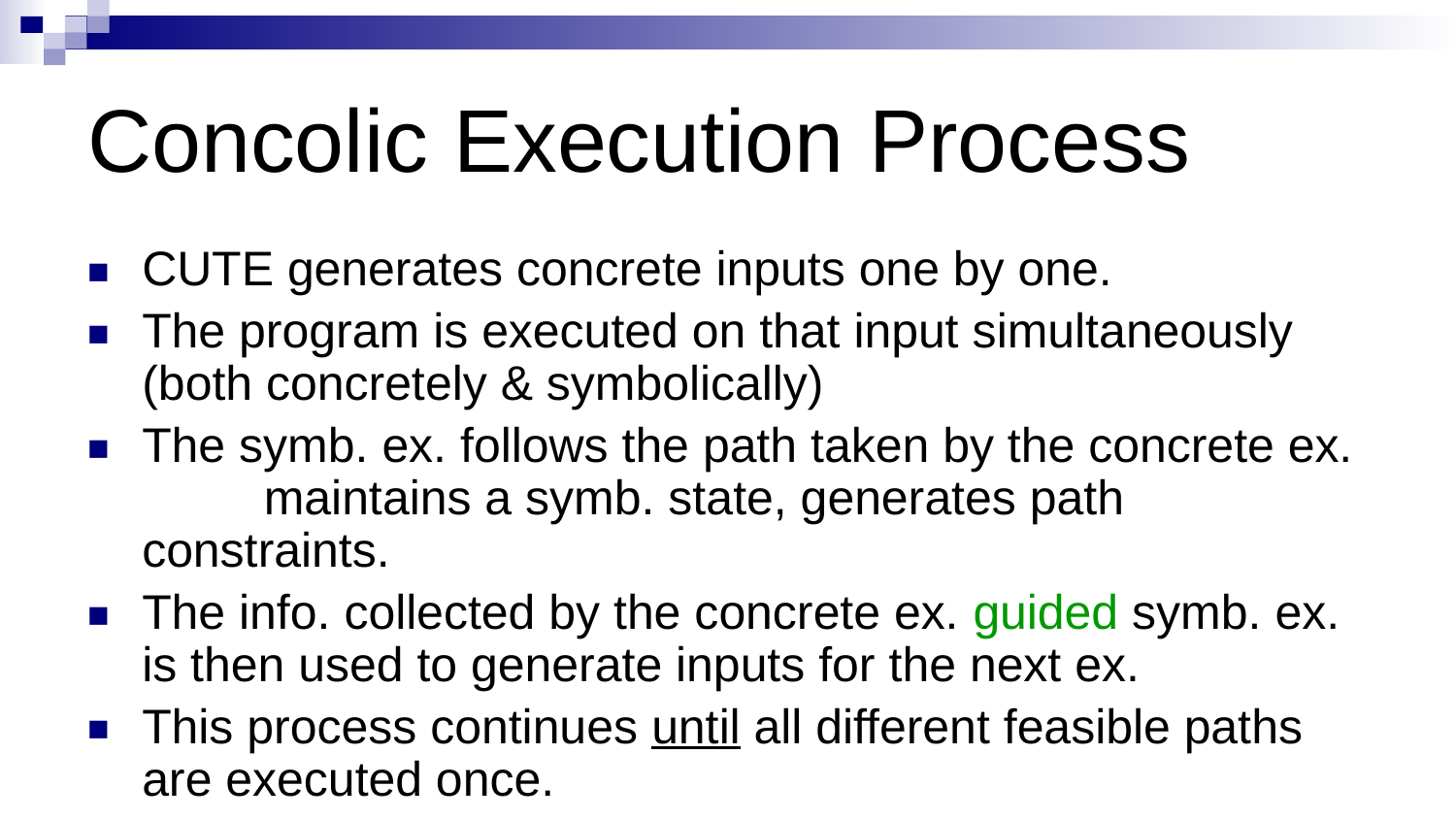

# Concolic Execution Process
CUTE generates concrete inputs one by one.
The program is executed on that input simultaneously (both concretely & symbolically)
The symb. ex. follows the path taken by the concrete ex.           maintains a symb. state, generates path constraints.
The info. collected by the concrete ex. guided symb. ex. is then used to generate inputs for the next ex.
This process continues until all different feasible paths are executed once.